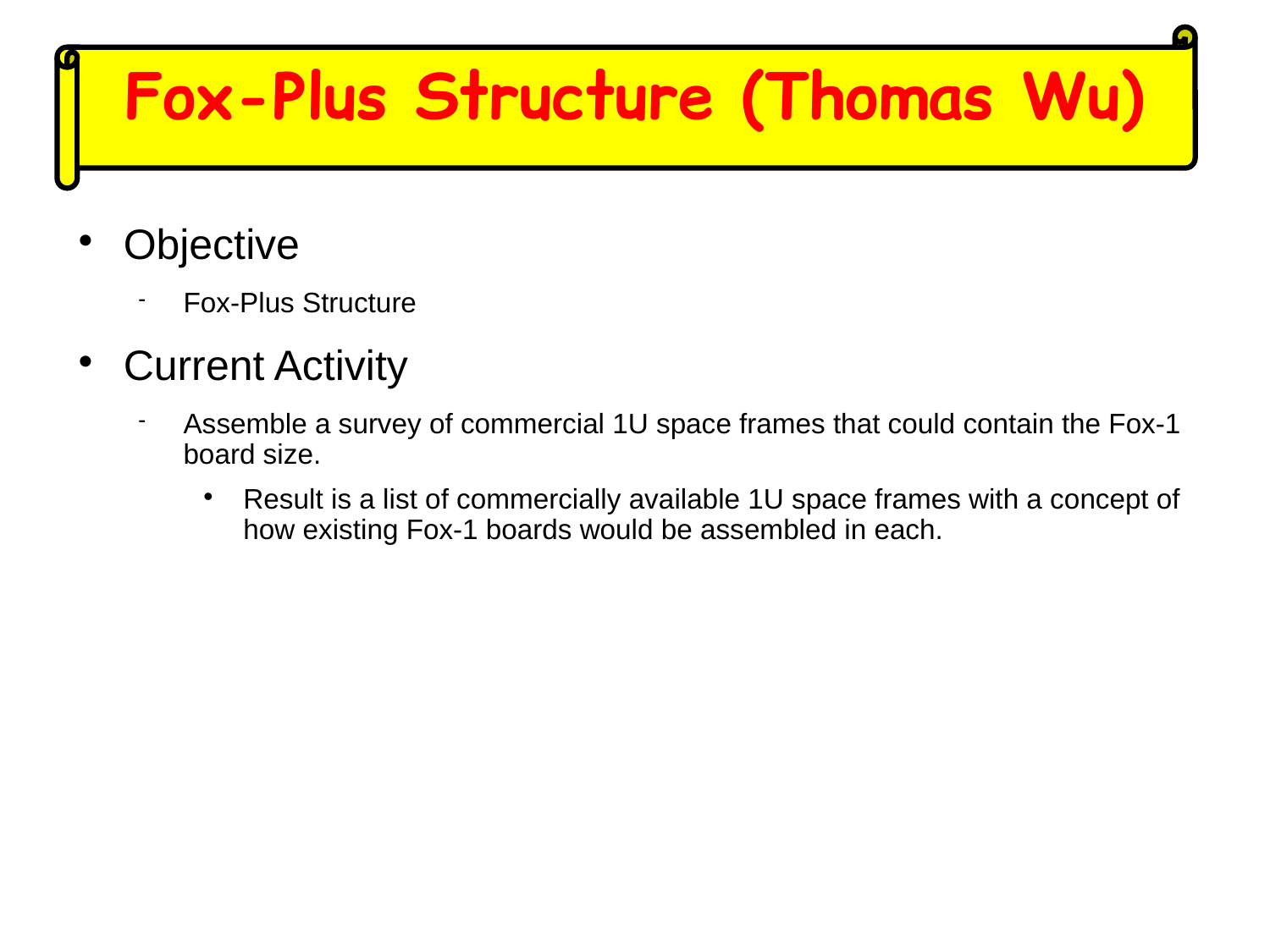

Fox-Plus Structure (Thomas Wu)
# Objective
Fox-Plus Structure
Current Activity
Assemble a survey of commercial 1U space frames that could contain the Fox-1 board size.
Result is a list of commercially available 1U space frames with a concept of how existing Fox-1 boards would be assembled in each.